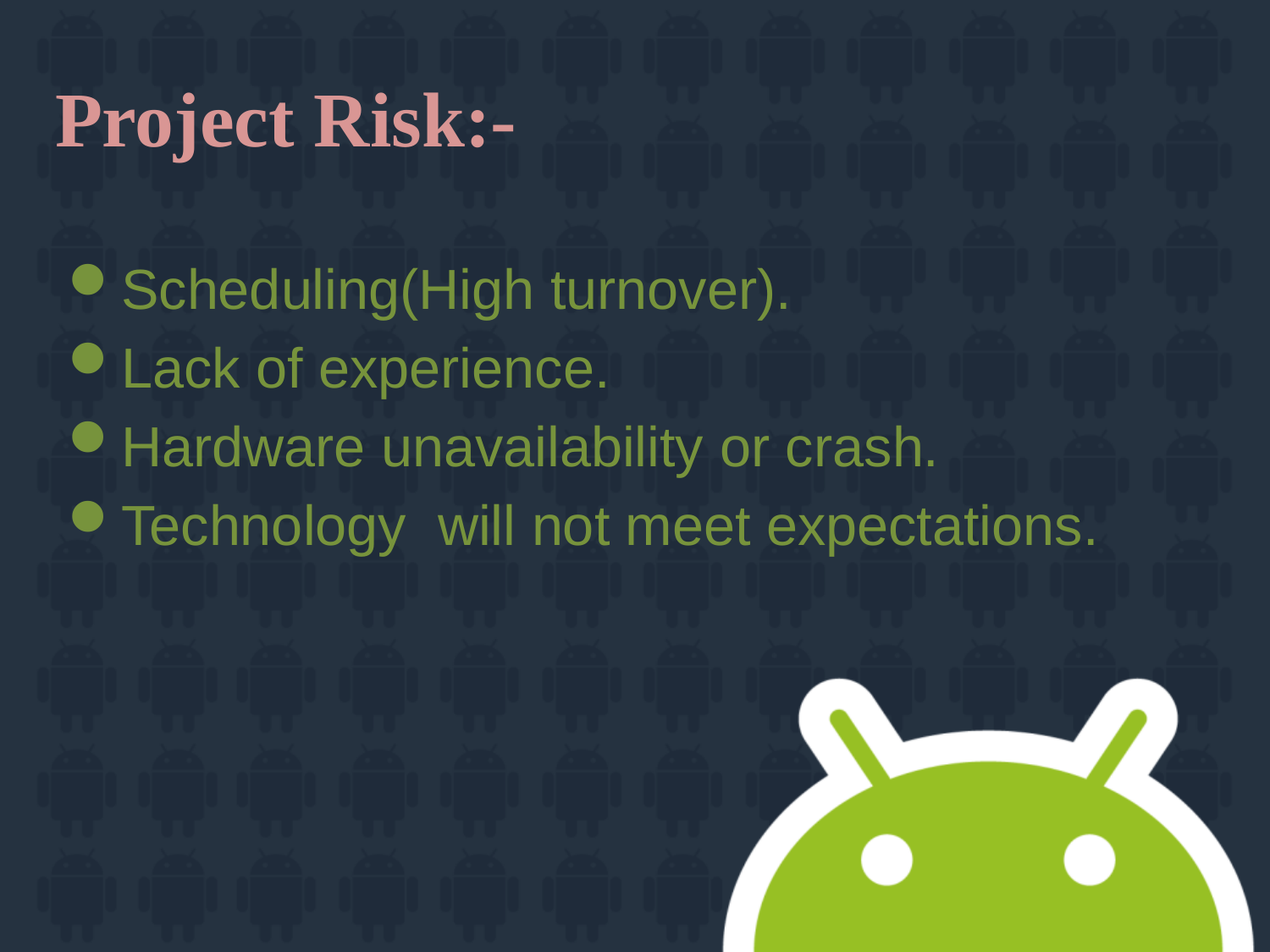

# Project Risk:-
Scheduling(High turnover).
Lack of experience.
Hardware unavailability or crash.
Technology  will not meet expectations.